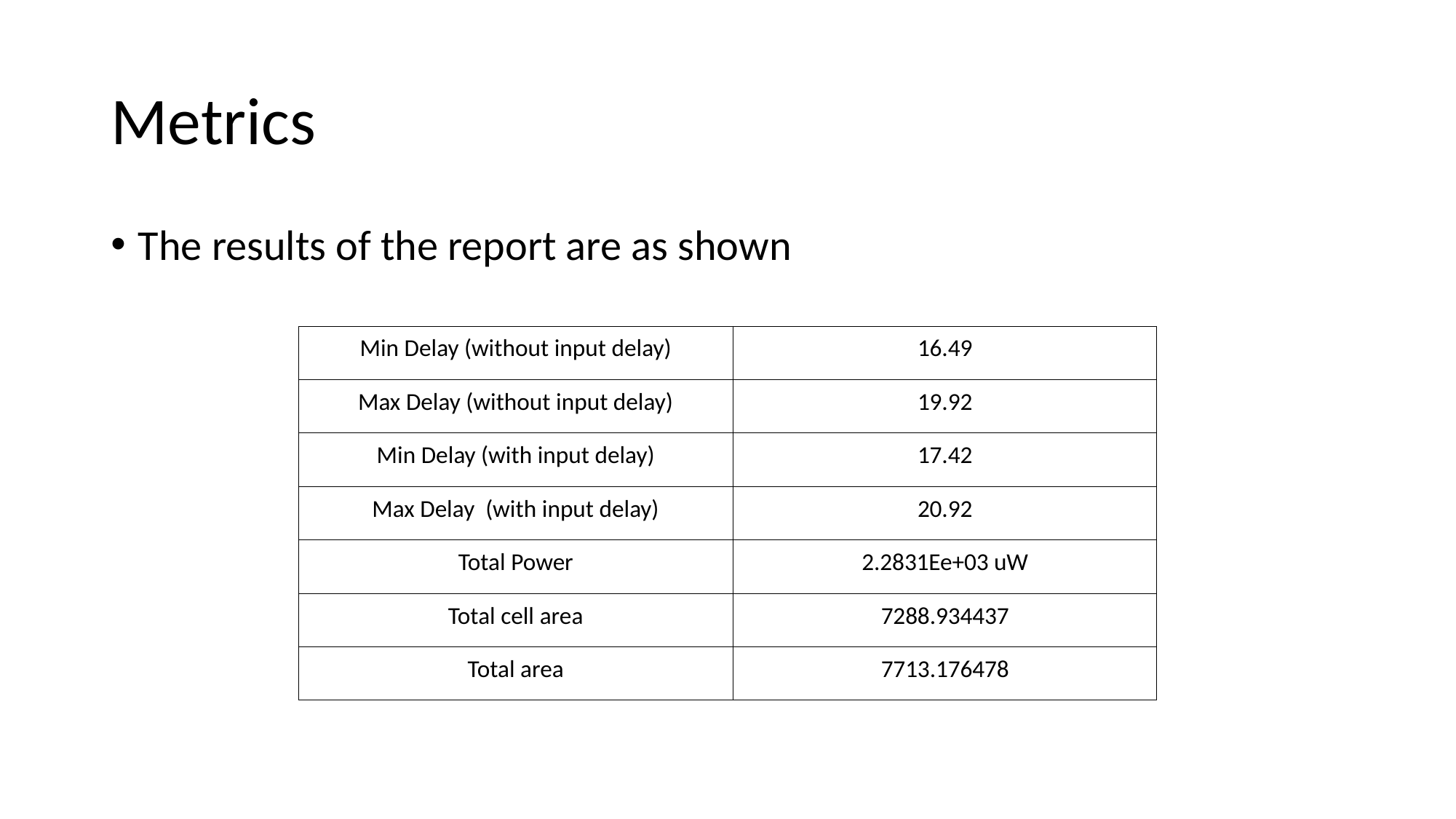

# Metrics
The results of the report are as shown

| Min Delay (without input delay) | 16.49 |
| --- | --- |
| Max Delay (without input delay) | 19.92 |
| Min Delay (with input delay) | 17.42 |
| Max Delay (with input delay) | 20.92 |
| Total Power | 2.2831Ee+03 uW |
| Total cell area | 7288.934437 |
| Total area | 7713.176478 |